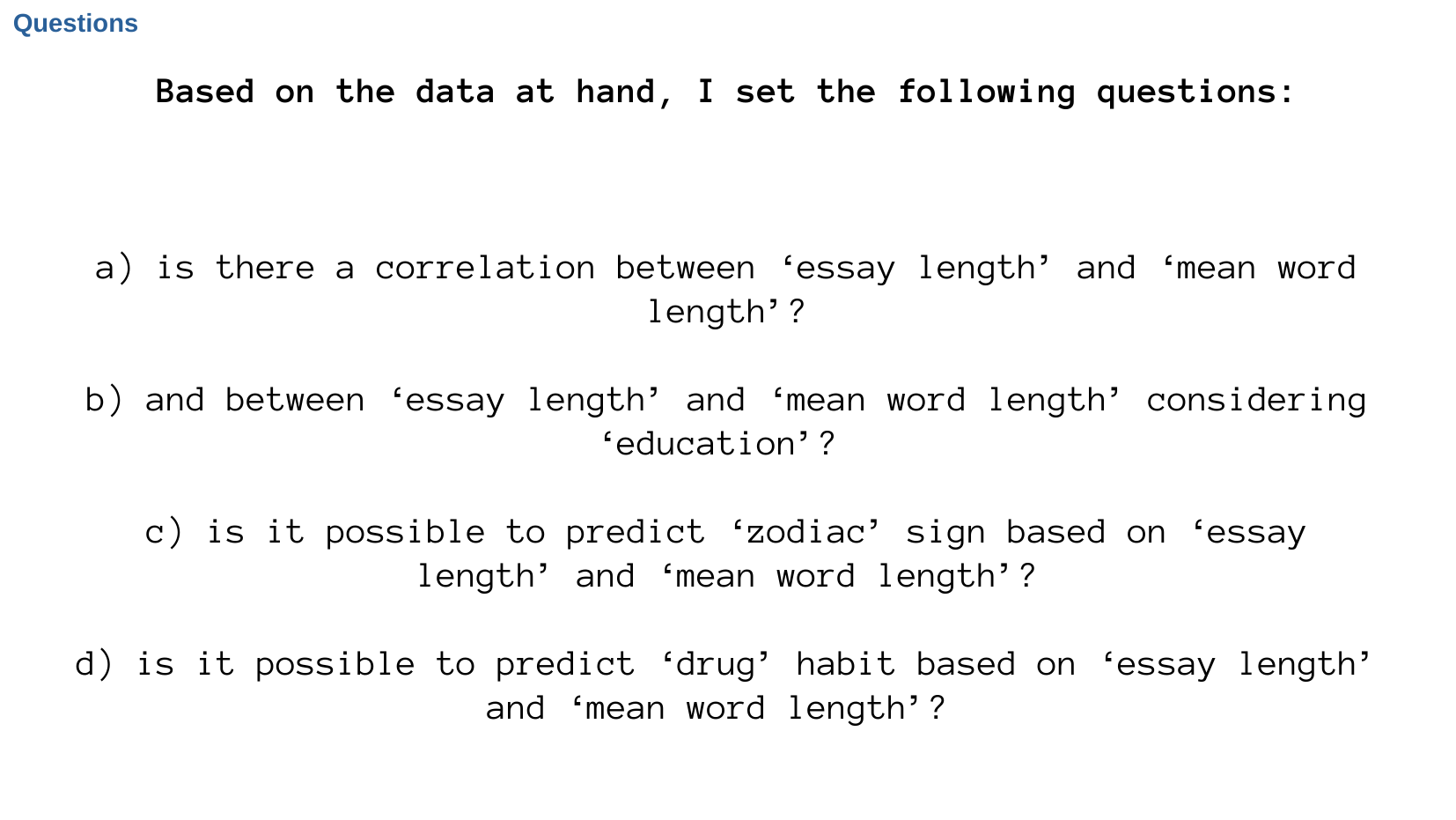

Questions

Based on the data at hand, I set the following questions:

a) is there a correlation between ‘essay length’ and ‘mean word length’?

b) and between ‘essay length’ and ‘mean word length’ considering ‘education’?

c) is it possible to predict ‘zodiac’ sign based on ‘essay length’ and ‘mean word length’?

d) is it possible to predict ‘drug’ habit based on ‘essay length’ and ‘mean word length’?